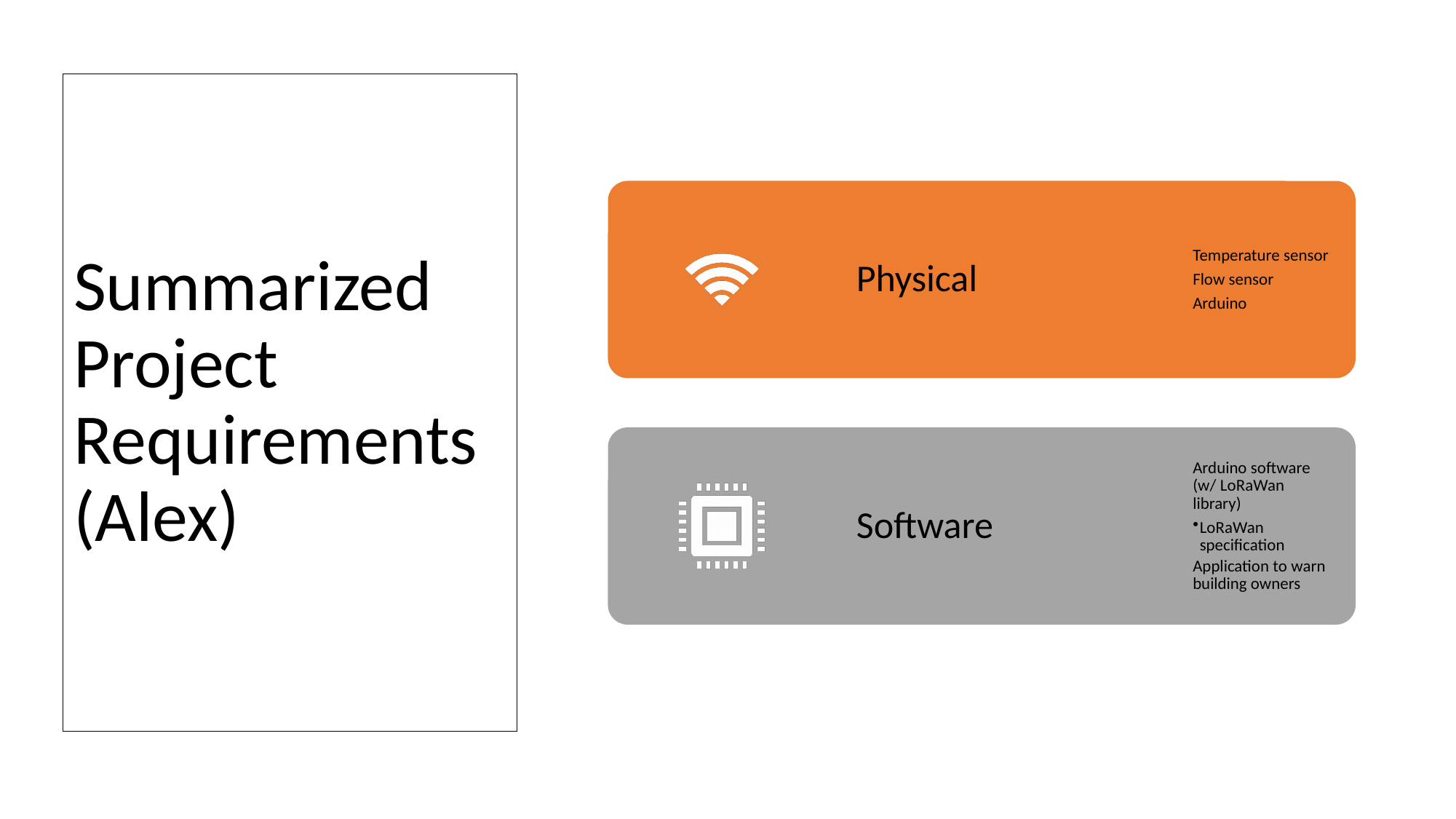

# Summarized Project Requirements (Alex)
Physical
Temperature sensor
Flow sensor
Arduino
Software
Arduino software (w/ LoRaWan library)
LoRaWan specification
Application to warn building owners